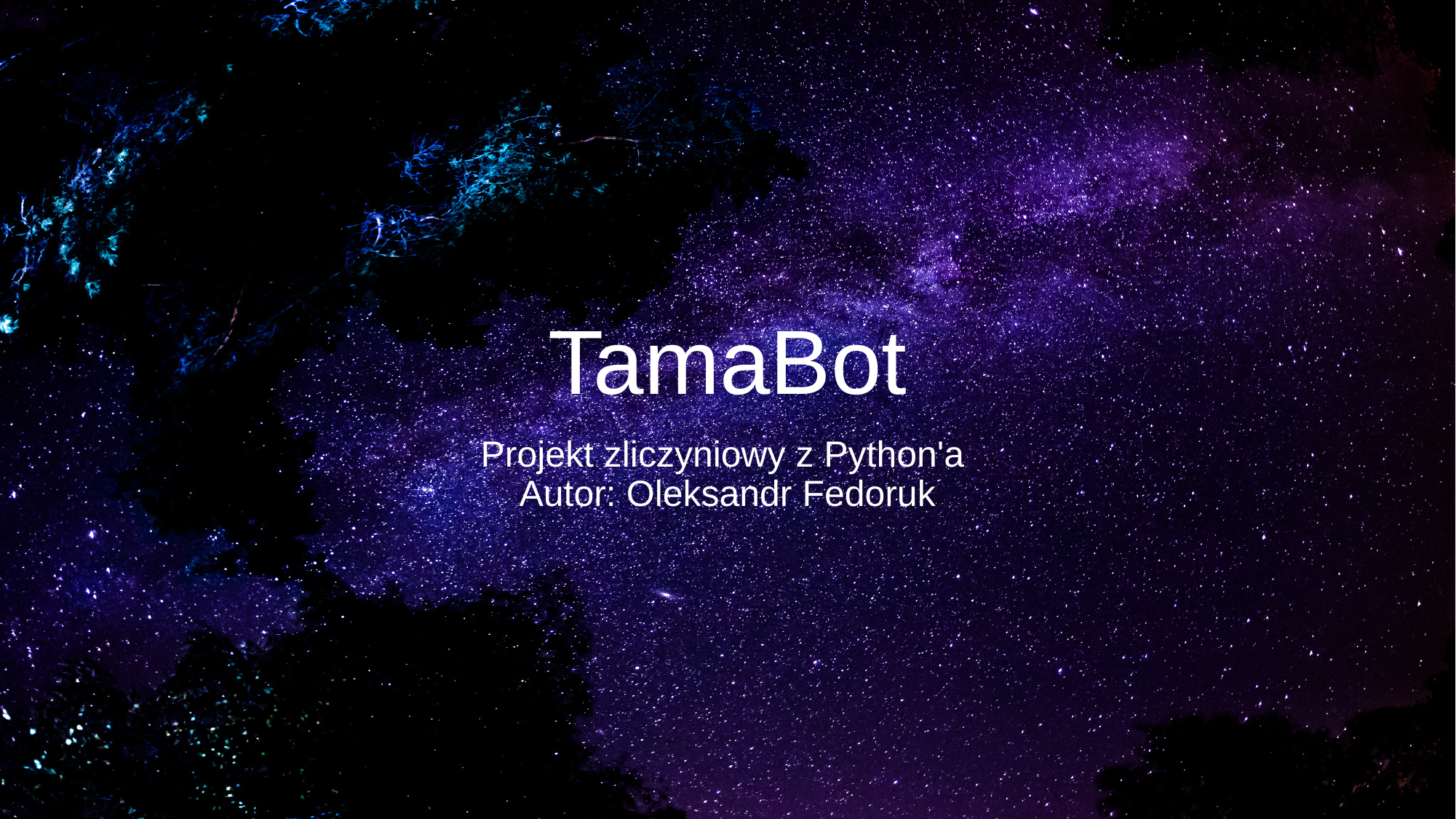

# TamaBot
Projekt zliczyniowy z Python'a
Autor: Oleksandr Fedoruk